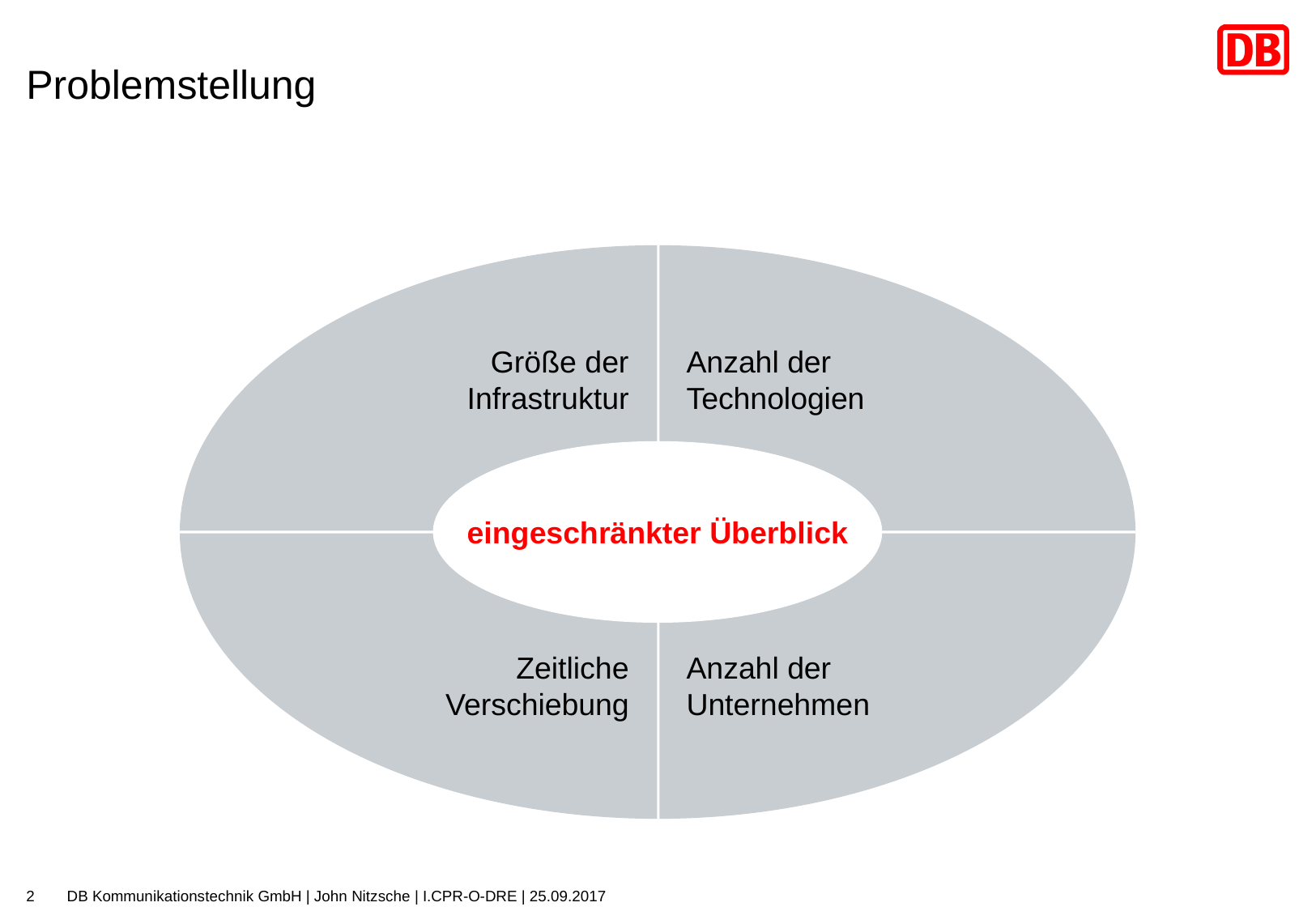

# Problemstellung

Größe der Infrastruktur
Anzahl der Technologien
eingeschränkter Überblick

Zeitliche
Verschiebung
Anzahl der Unternehmen
2
DB Kommunikationstechnik GmbH | John Nitzsche | I.CPR-O-DRE | 25.09.2017